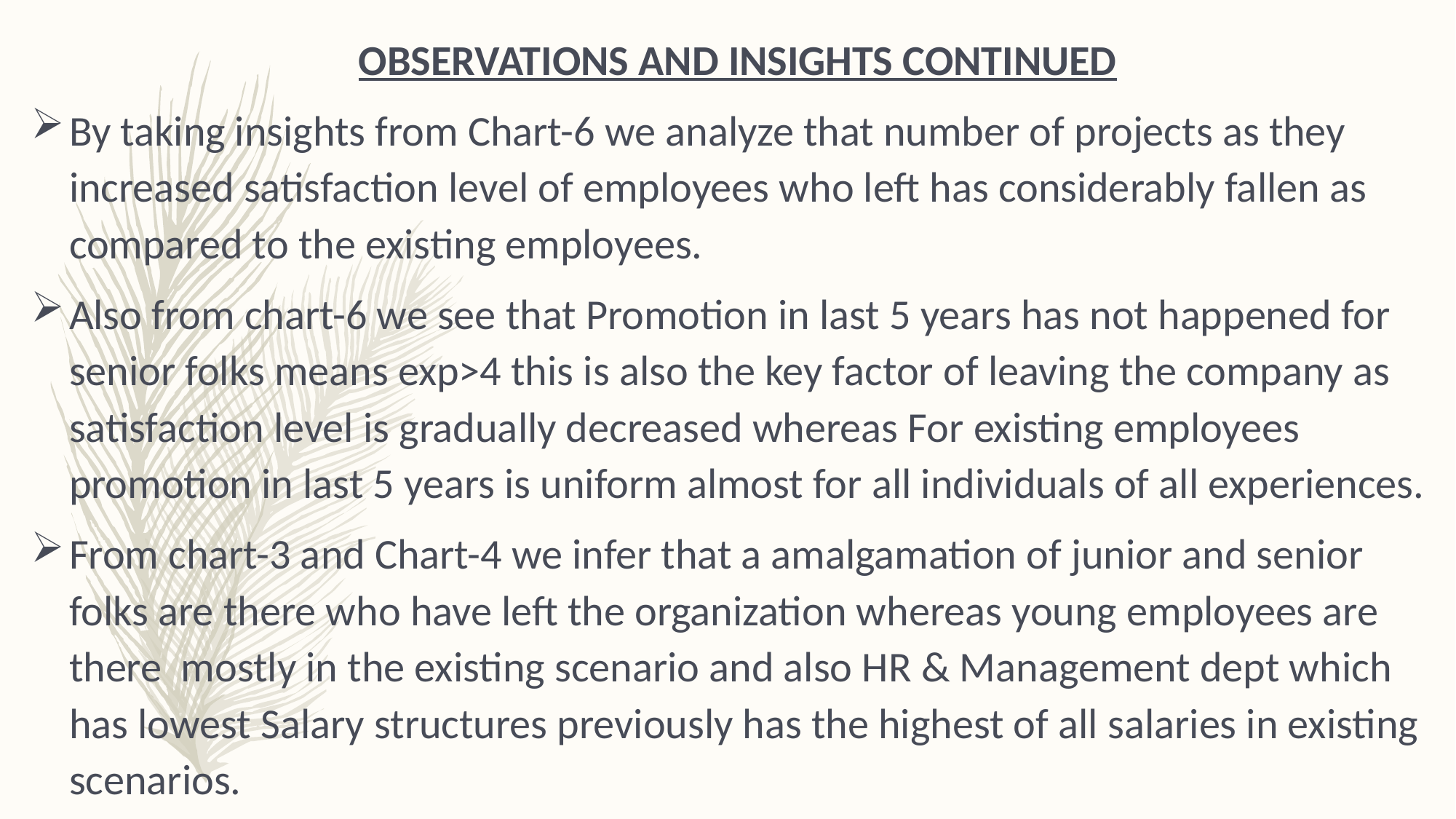

OBSERVATIONS AND INSIGHTS CONTINUED
By taking insights from Chart-6 we analyze that number of projects as they increased satisfaction level of employees who left has considerably fallen as compared to the existing employees.
Also from chart-6 we see that Promotion in last 5 years has not happened for senior folks means exp>4 this is also the key factor of leaving the company as satisfaction level is gradually decreased whereas For existing employees promotion in last 5 years is uniform almost for all individuals of all experiences.
From chart-3 and Chart-4 we infer that a amalgamation of junior and senior folks are there who have left the organization whereas young employees are there  mostly in the existing scenario and also HR & Management dept which has lowest Salary structures previously has the highest of all salaries in existing scenarios.